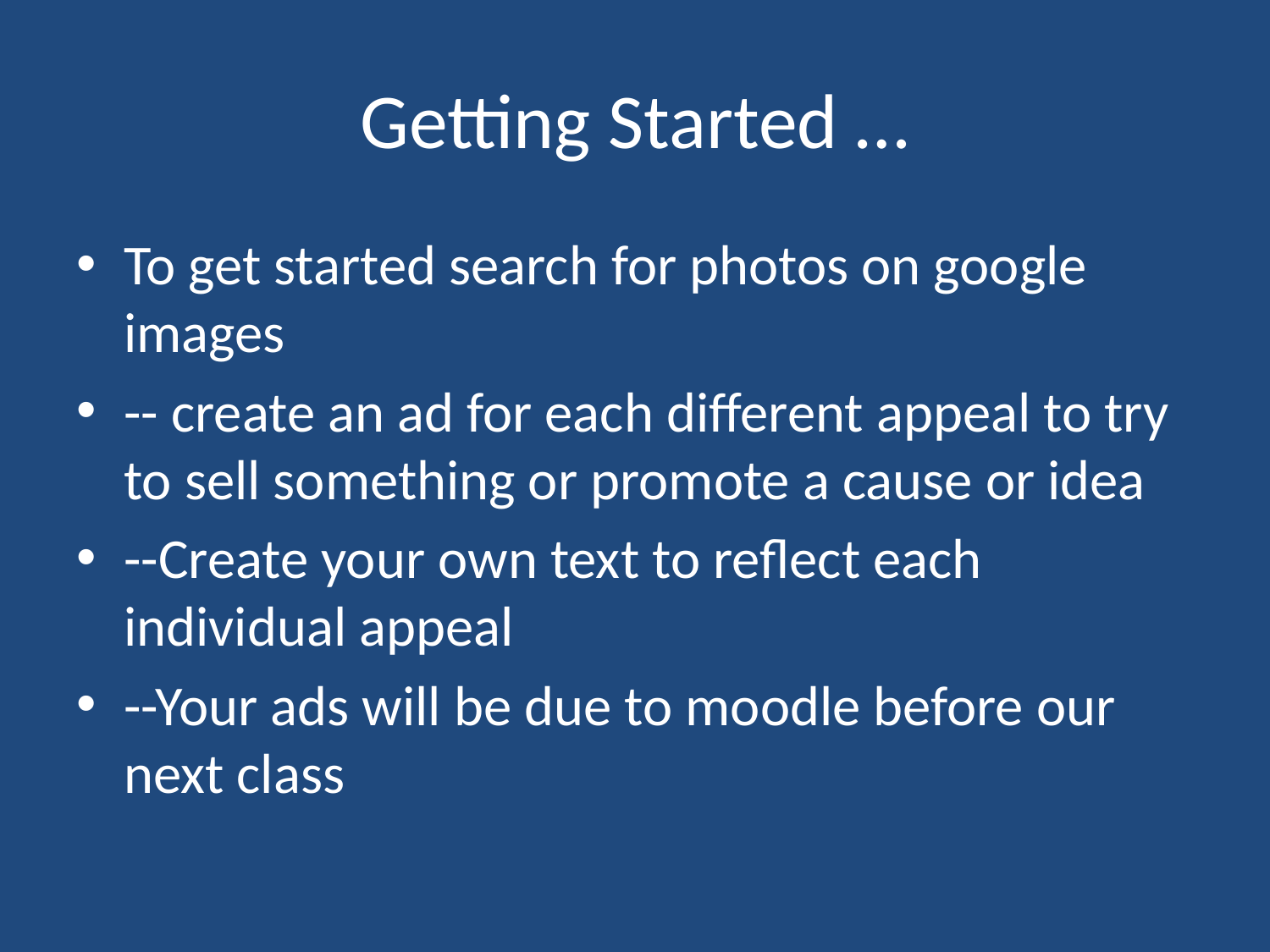

# Getting Started …
To get started search for photos on google images
-- create an ad for each different appeal to try to sell something or promote a cause or idea
--Create your own text to reflect each individual appeal
--Your ads will be due to moodle before our next class